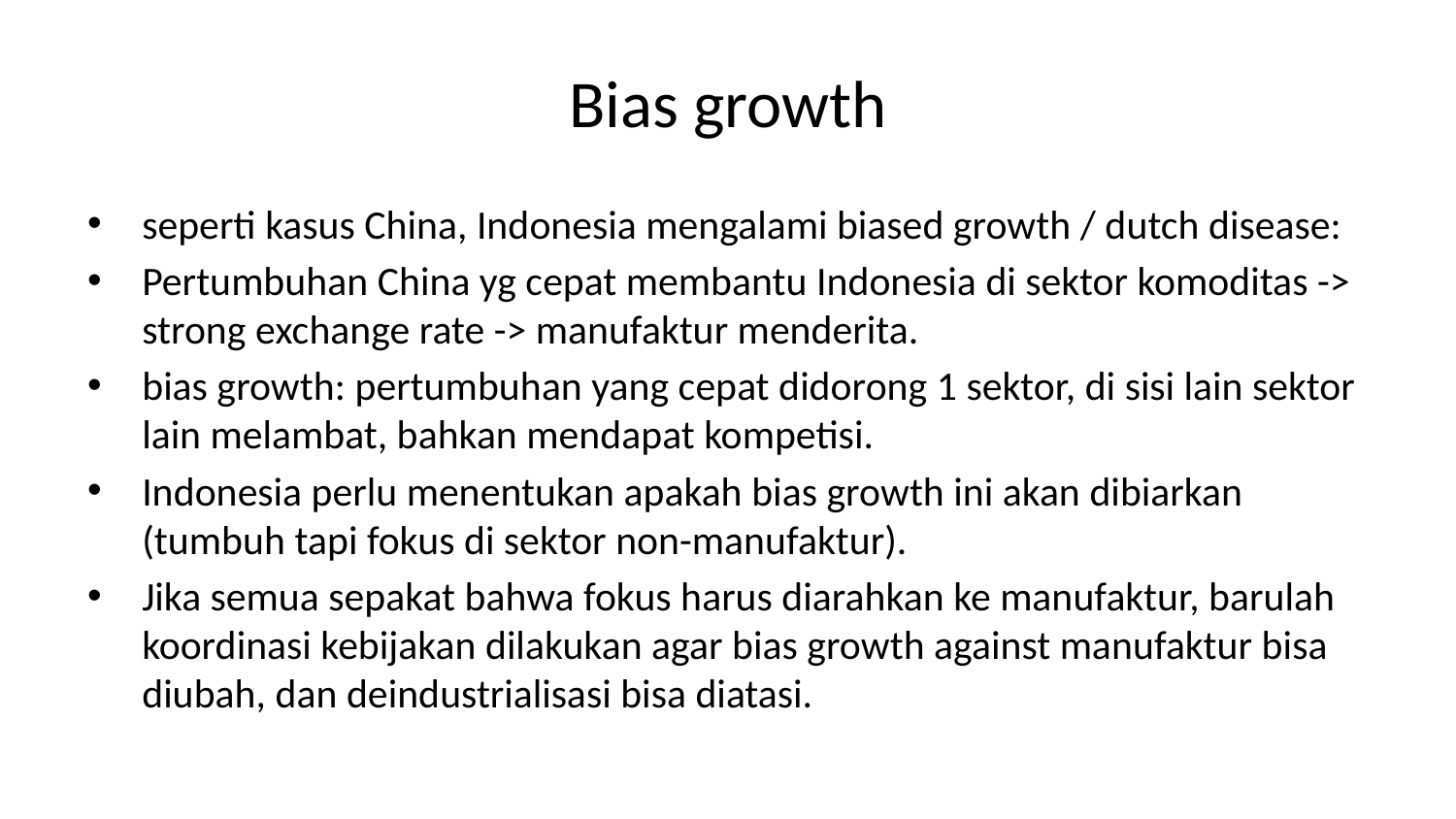

# Bias growth
seperti kasus China, Indonesia mengalami biased growth / dutch disease:
Pertumbuhan China yg cepat membantu Indonesia di sektor komoditas -> strong exchange rate -> manufaktur menderita.
bias growth: pertumbuhan yang cepat didorong 1 sektor, di sisi lain sektor lain melambat, bahkan mendapat kompetisi.
Indonesia perlu menentukan apakah bias growth ini akan dibiarkan (tumbuh tapi fokus di sektor non-manufaktur).
Jika semua sepakat bahwa fokus harus diarahkan ke manufaktur, barulah koordinasi kebijakan dilakukan agar bias growth against manufaktur bisa diubah, dan deindustrialisasi bisa diatasi.